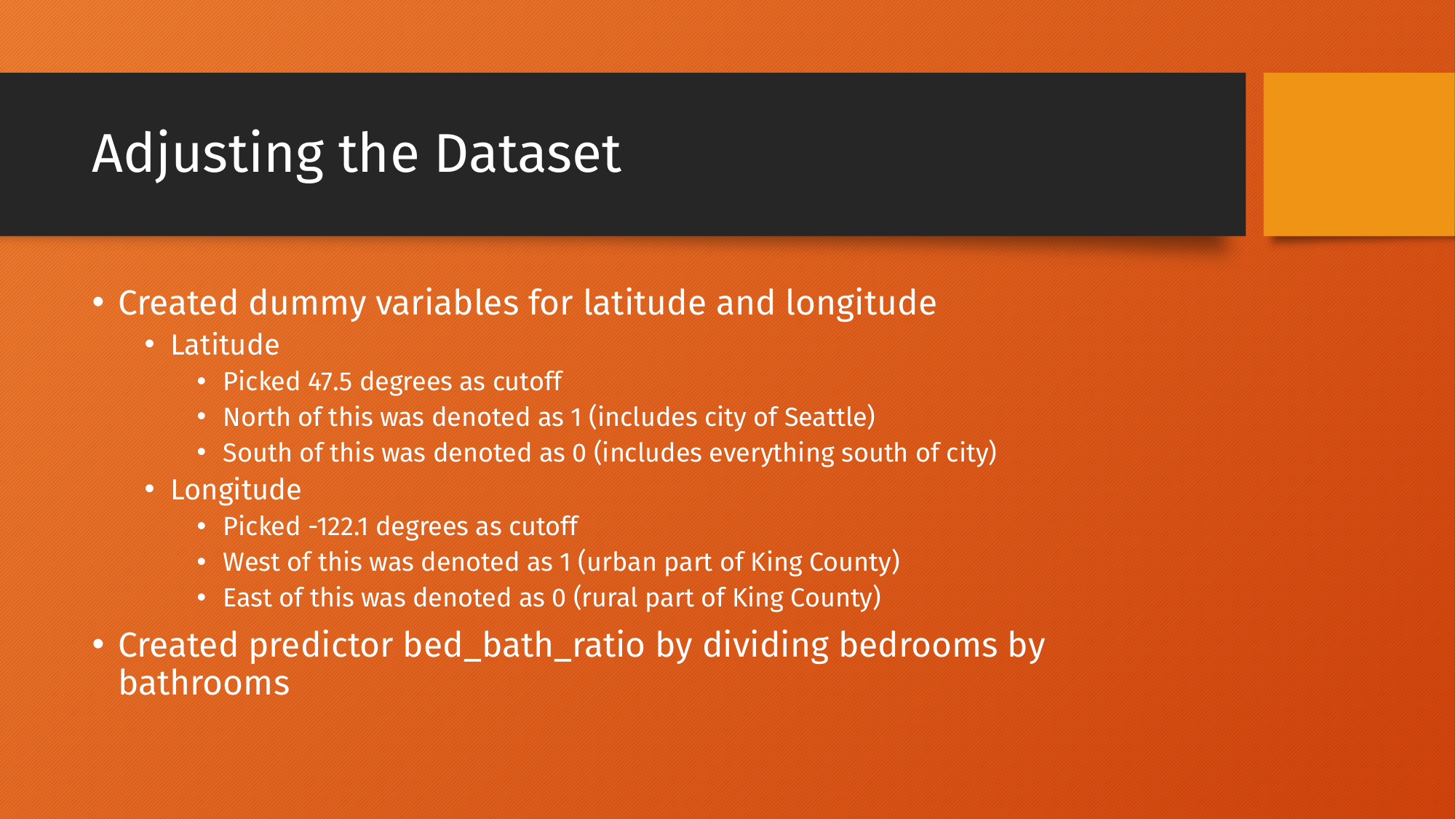

# Adjusting the Dataset
Created dummy variables for latitude and longitude
Latitude
Picked 47.5 degrees as cutoff
North of this was denoted as 1 (includes city of Seattle)
South of this was denoted as 0 (includes everything south of city)
Longitude
Picked -122.1 degrees as cutoff
West of this was denoted as 1 (urban part of King County)
East of this was denoted as 0 (rural part of King County)
Created predictor bed_bath_ratio by dividing bedrooms by bathrooms